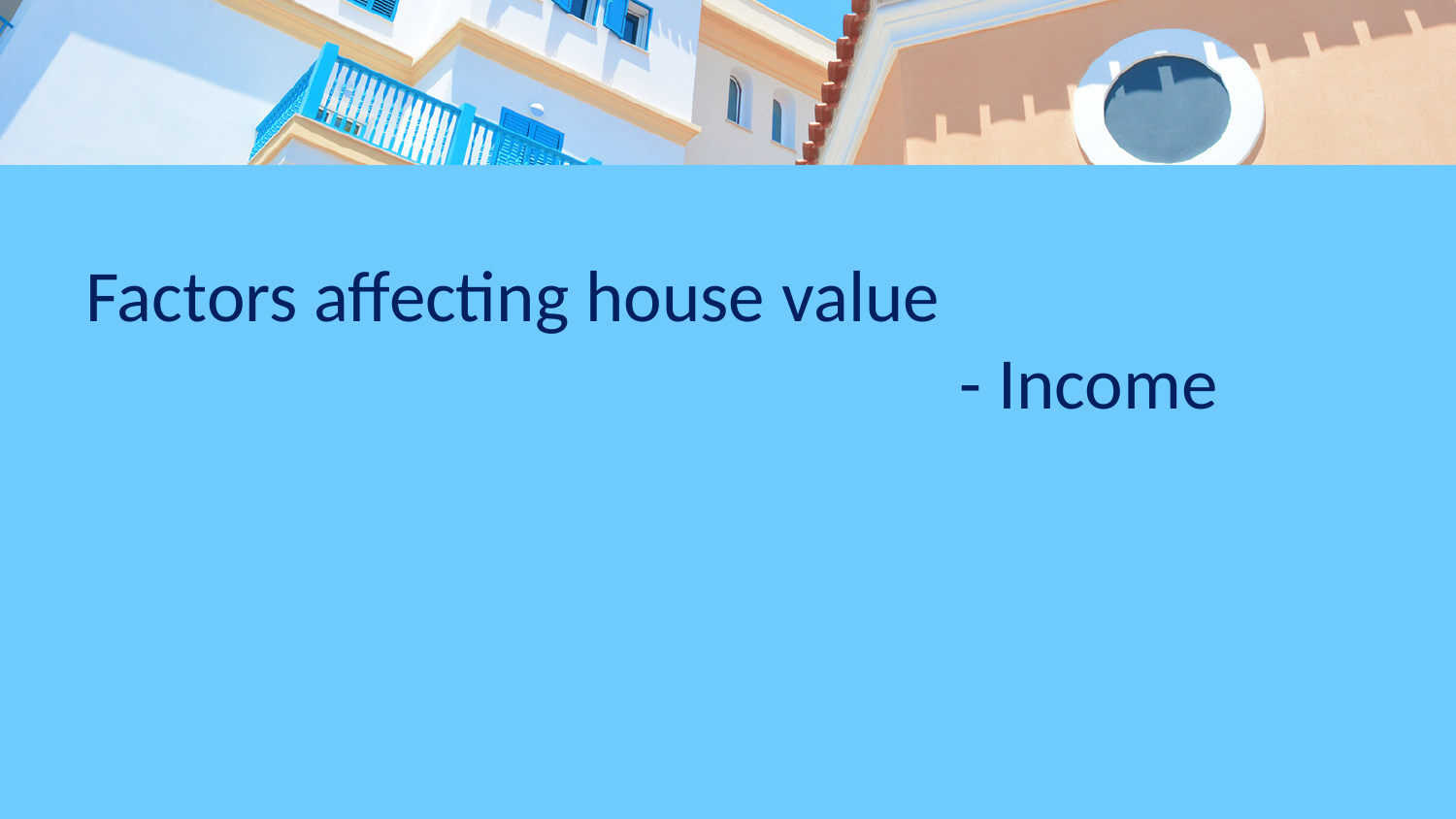

# Factors affecting house value - Income